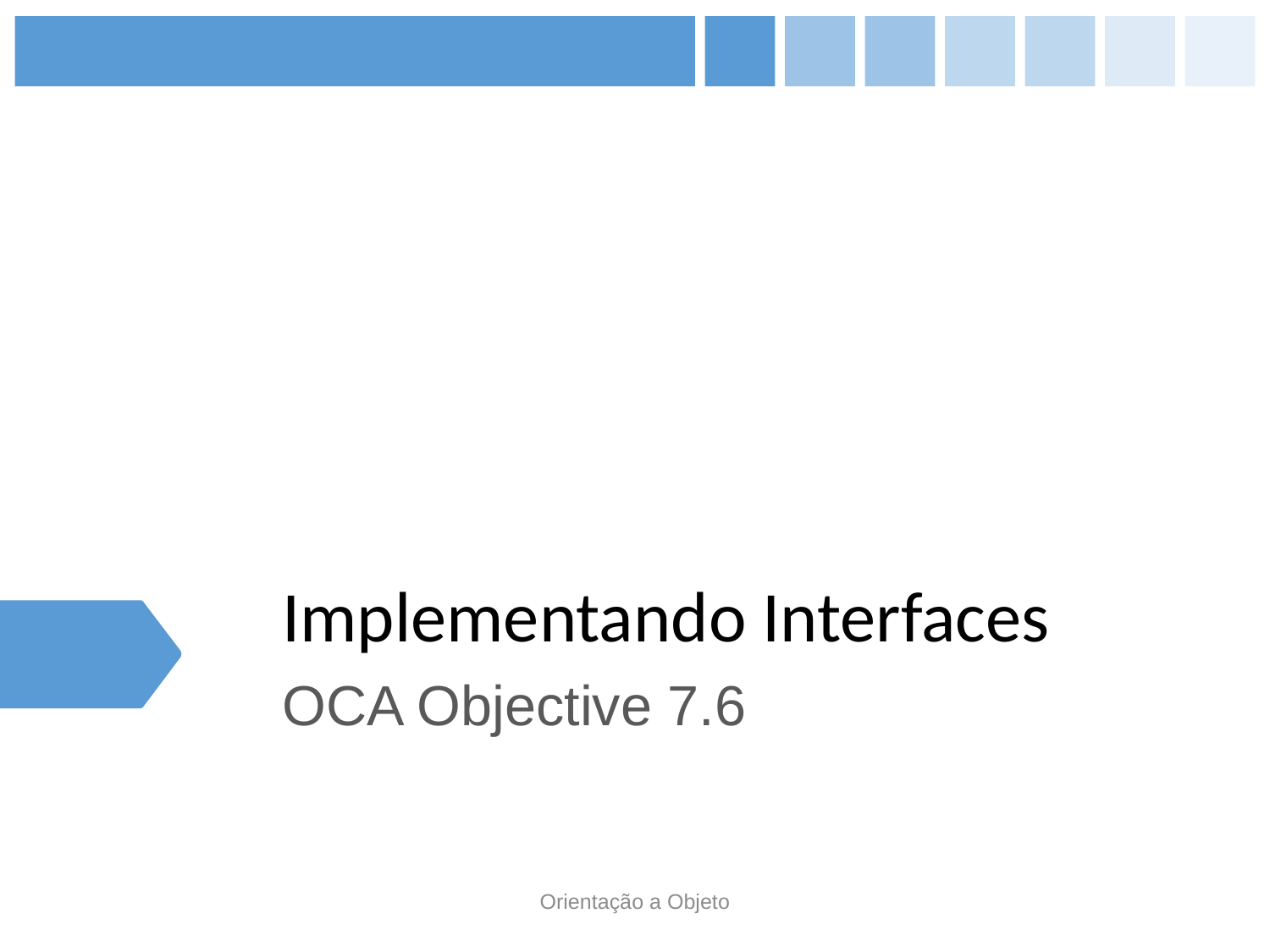

# Implementando Interfaces
OCA Objective 7.6
Orientação a Objeto